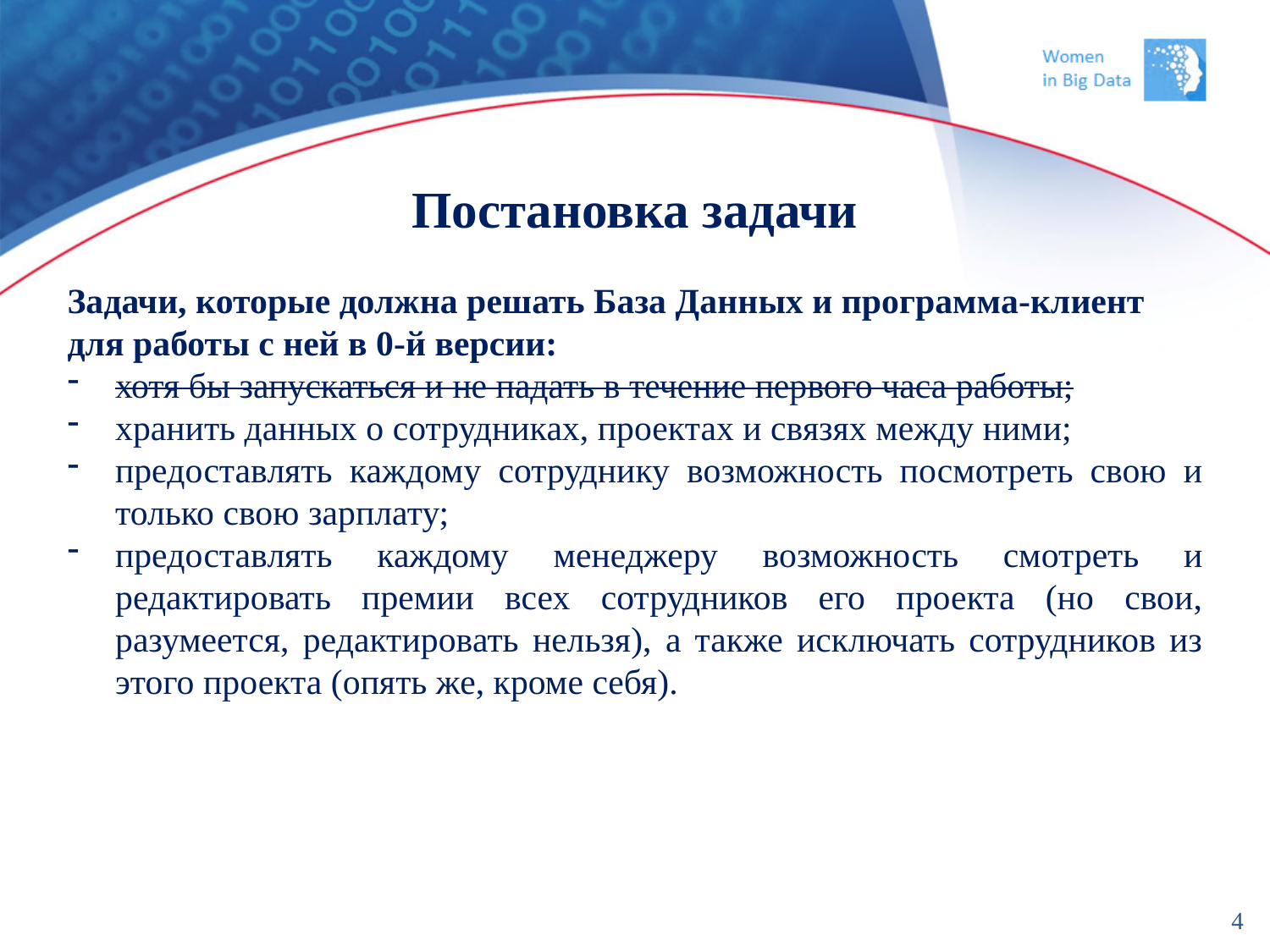

# Постановка задачи
Задачи, которые должна решать База Данных и программа-клиент для работы с ней в 0-й версии:
хотя бы запускаться и не падать в течение первого часа работы;
хранить данных о сотрудниках, проектах и связях между ними;
предоставлять каждому сотруднику возможность посмотреть свою и только свою зарплату;
предоставлять каждому менеджеру возможность смотреть и редактировать премии всех сотрудников его проекта (но свои, разумеется, редактировать нельзя), а также исключать сотрудников из этого проекта (опять же, кроме себя).
4